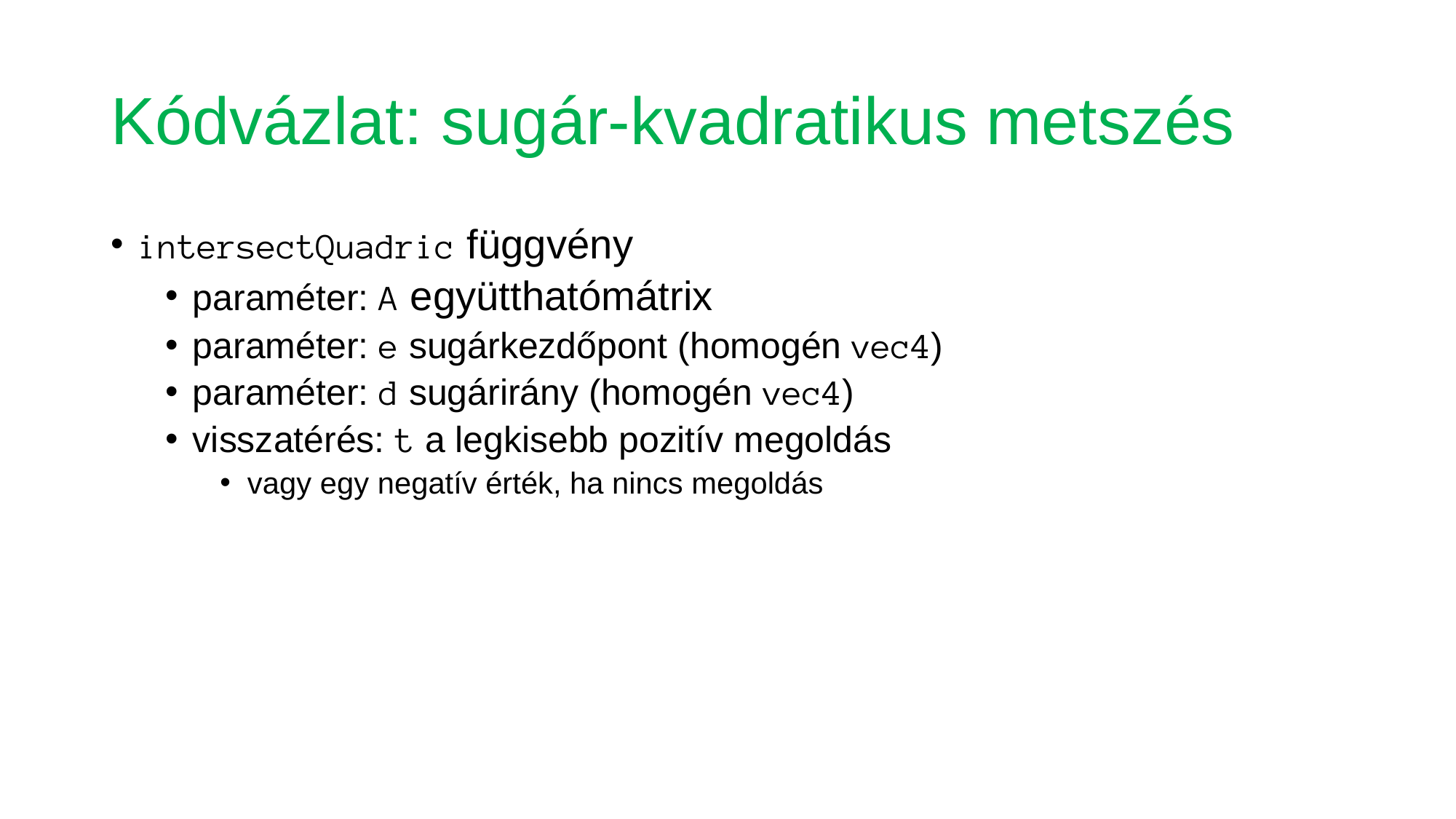

# Kódvázlat: sugár-kvadratikus metszés
intersectQuadric függvény
paraméter: A együtthatómátrix
paraméter: e sugárkezdőpont (homogén vec4)
paraméter: d sugárirány (homogén vec4)
visszatérés: t a legkisebb pozitív megoldás
vagy egy negatív érték, ha nincs megoldás